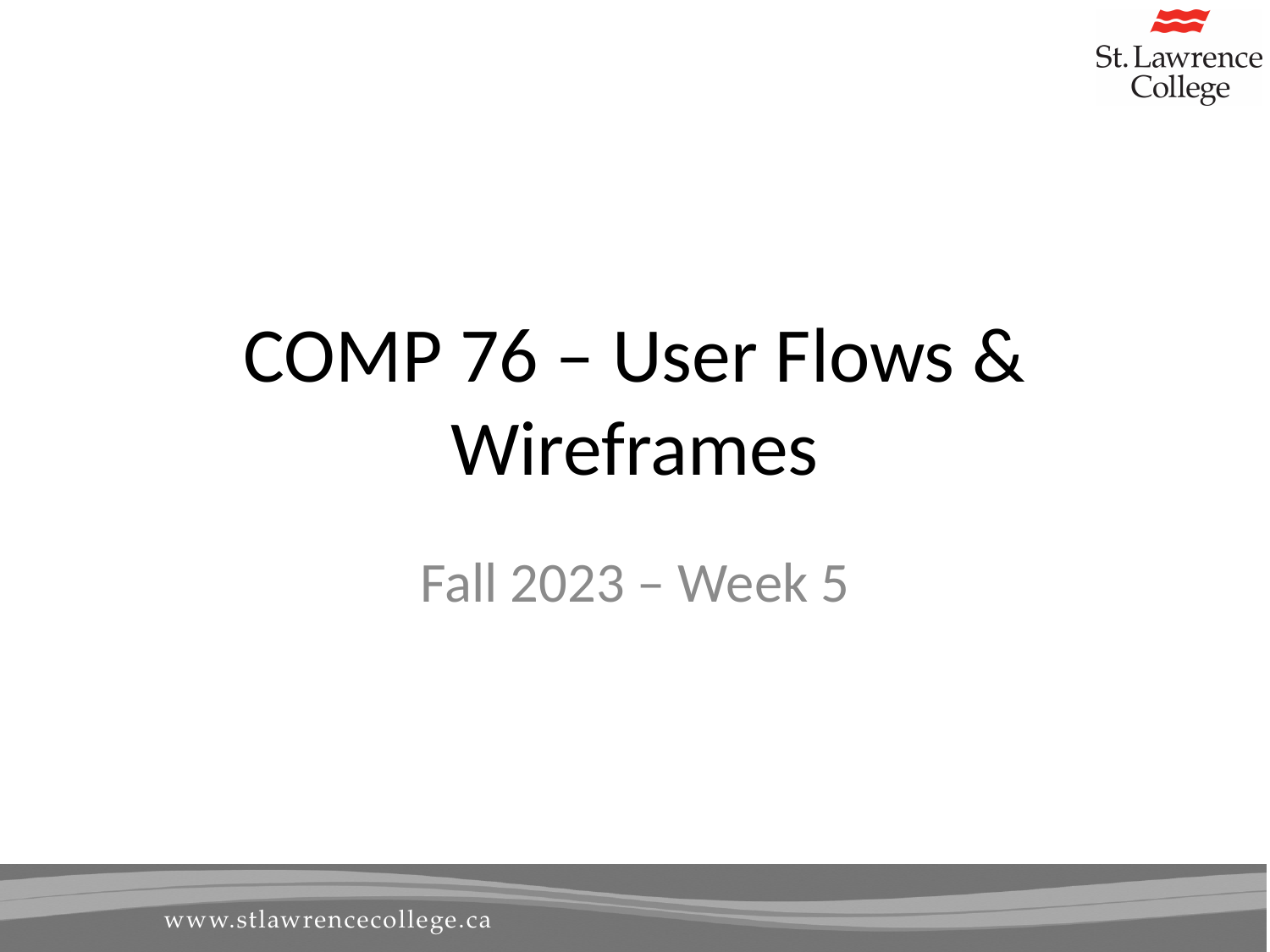

# COMP 76 – User Flows & Wireframes
Fall 2023 – Week 5